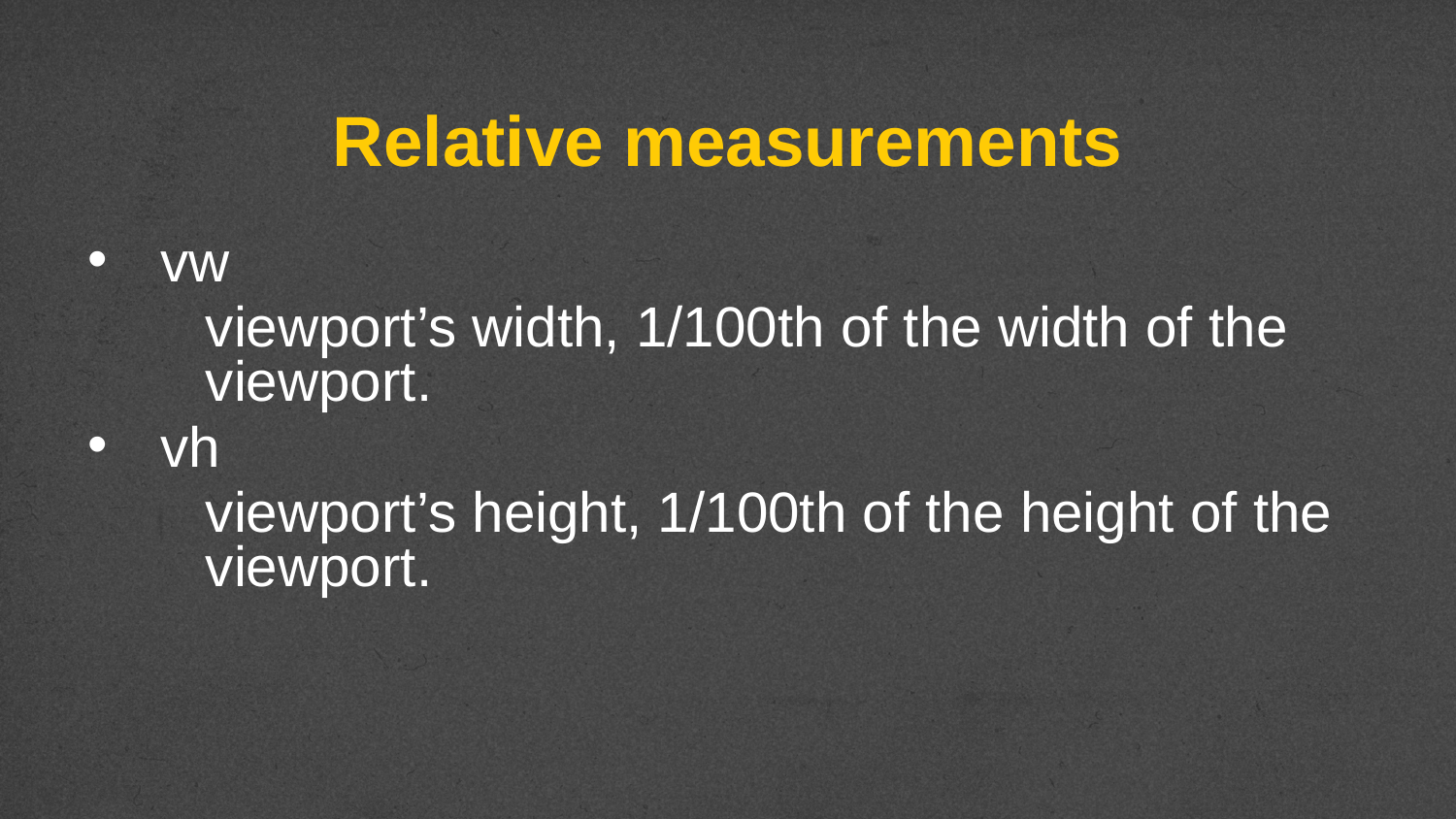

# Relative measurements
vw
viewport’s width, 1/100th of the width of the viewport.
vh
viewport’s height, 1/100th of the height of the viewport.